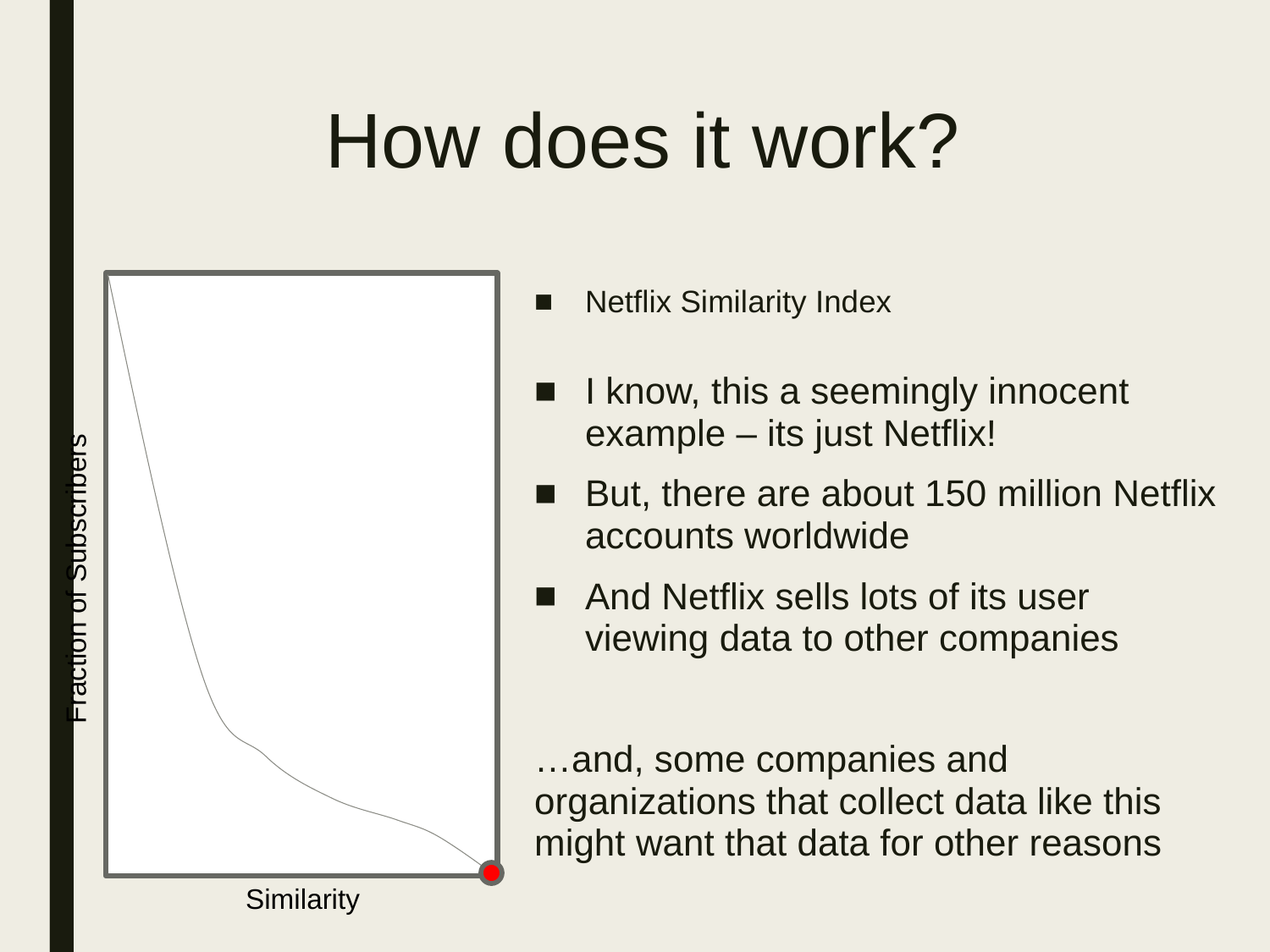

# How does it work?

Netflix Similarity Index

I know, this a seemingly innocent example – its just Netflix!
But, there are about 150 million Netflix accounts worldwide
And Netflix sells lots of its user viewing data to other companies

…and, some companies and organizations that collect data like this might want that data for other reasons

Fraction of Subscribers

Similarity